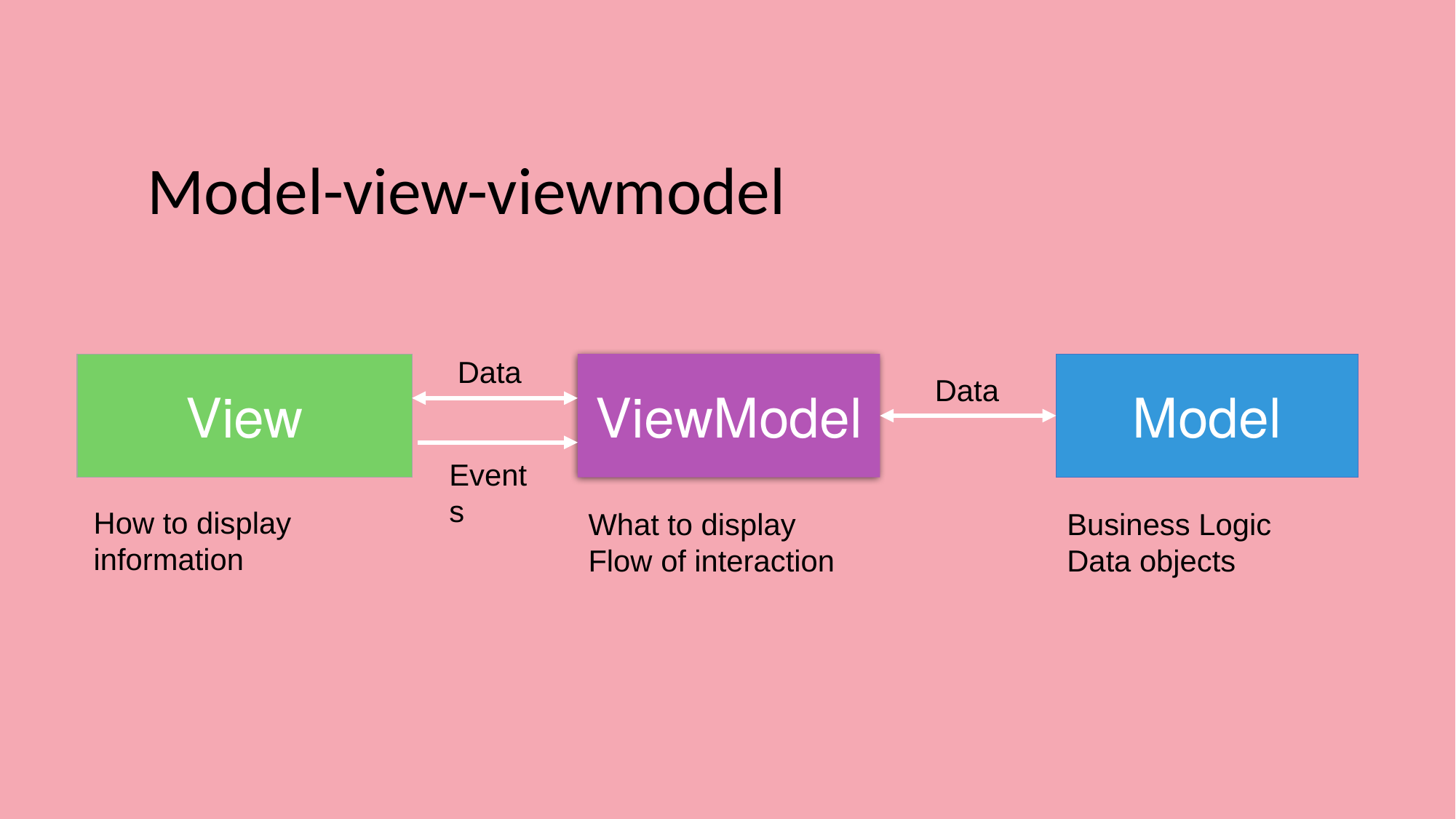

# Model-view-viewmodel
Data
View
ViewModel
Model
Data
Events
How to display information
What to display
Flow of interaction
Business Logic
Data objects